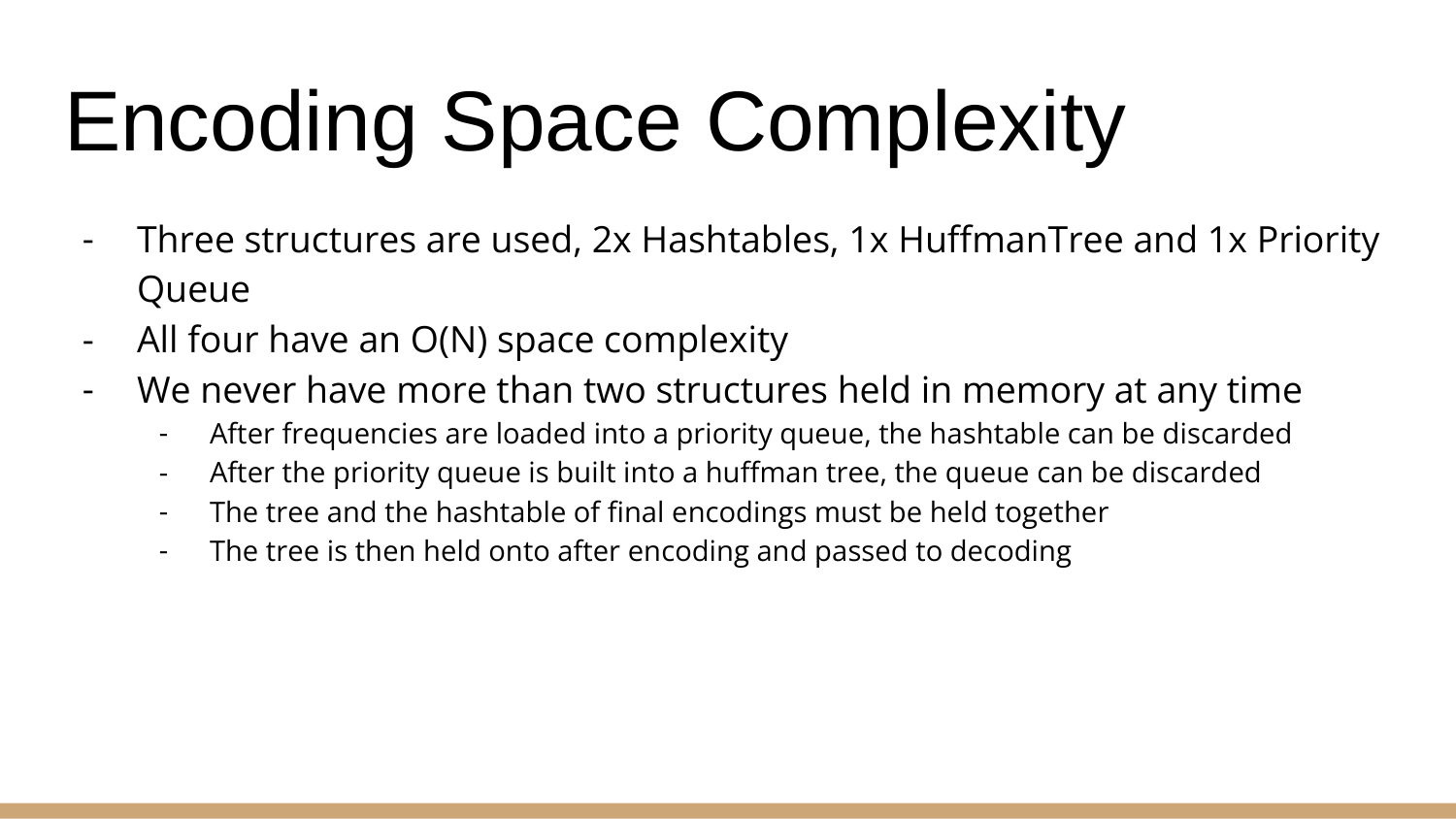

# Encoding Space Complexity
Three structures are used, 2x Hashtables, 1x HuffmanTree and 1x Priority Queue
All four have an O(N) space complexity
We never have more than two structures held in memory at any time
After frequencies are loaded into a priority queue, the hashtable can be discarded
After the priority queue is built into a huffman tree, the queue can be discarded
The tree and the hashtable of final encodings must be held together
The tree is then held onto after encoding and passed to decoding